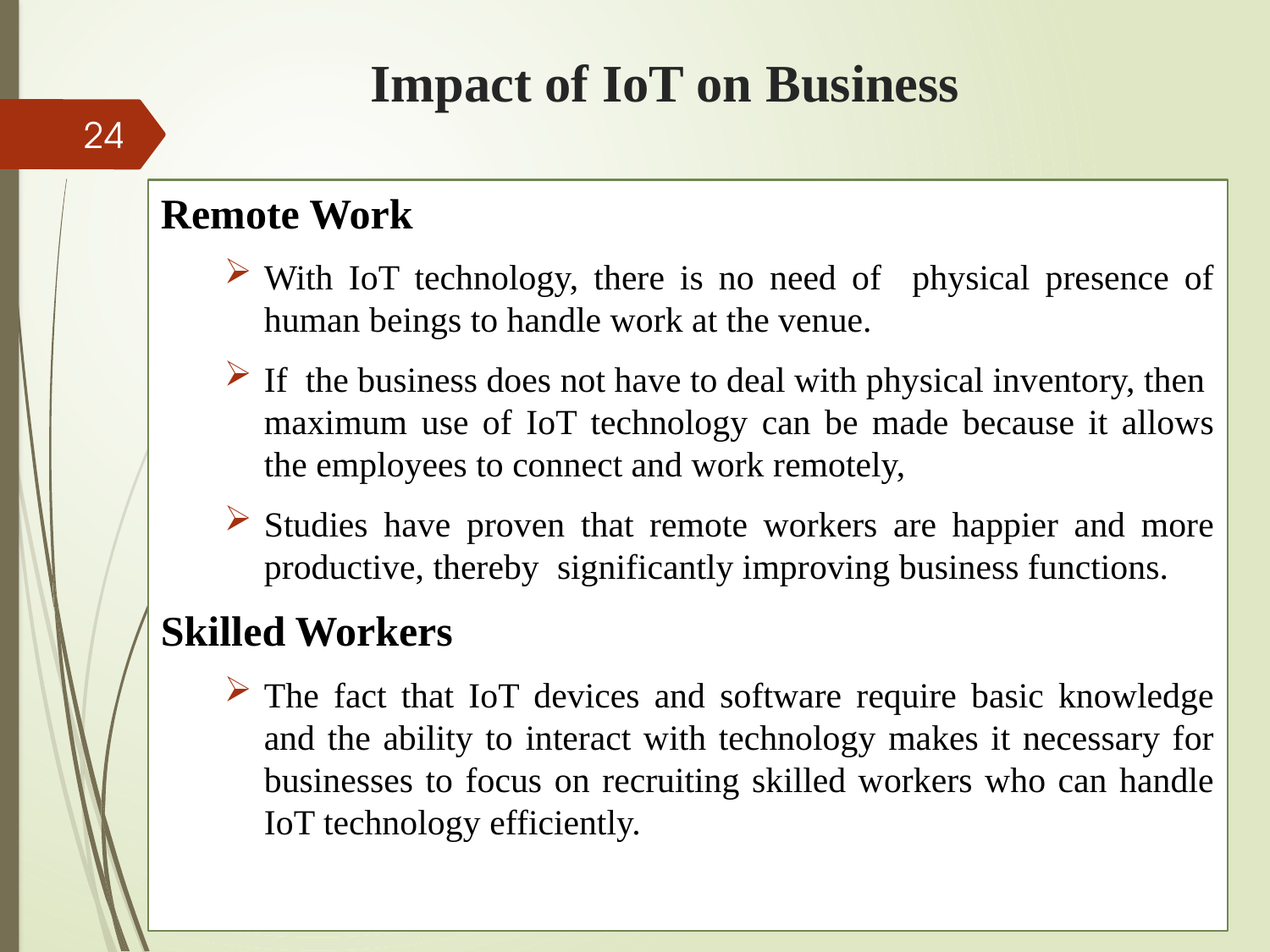

# Impact of IoT on Business
24
Remote Work
With IoT technology, there is no need of  physical presence of human beings to handle work at the venue.
If  the business does not have to deal with physical inventory, then  maximum use of IoT technology can be made because it allows the employees to connect and work remotely,
Studies have proven that remote workers are happier and more productive, thereby  significantly improving business functions.
Skilled Workers
The fact that IoT devices and software require basic knowledge and the ability to interact with technology makes it necessary for businesses to focus on recruiting skilled workers who can handle IoT technology efficiently.